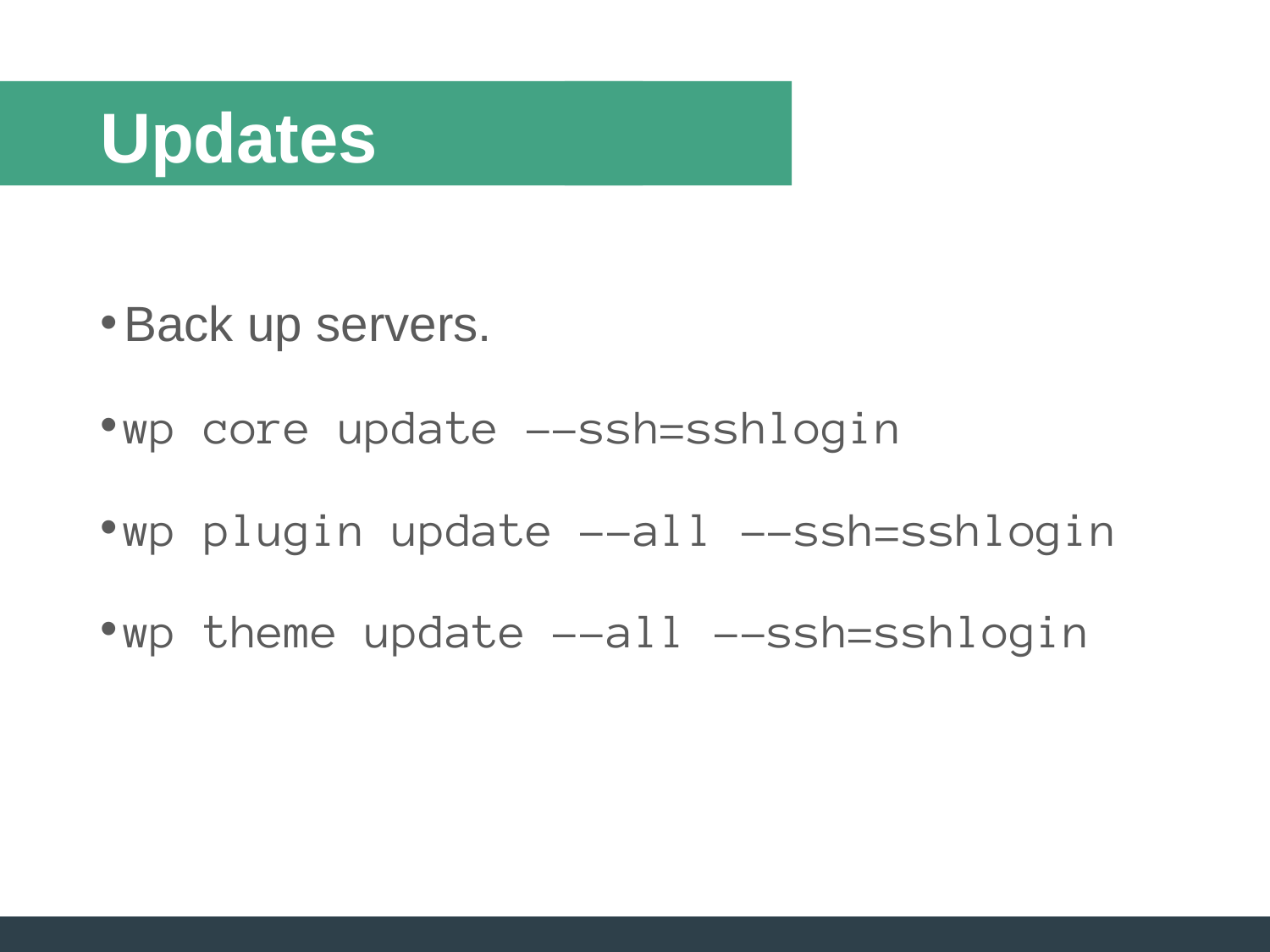

# Updates

Back up servers.
wp core update --ssh=sshlogin
wp plugin update --all --ssh=sshlogin
wp theme update --all --ssh=sshlogin